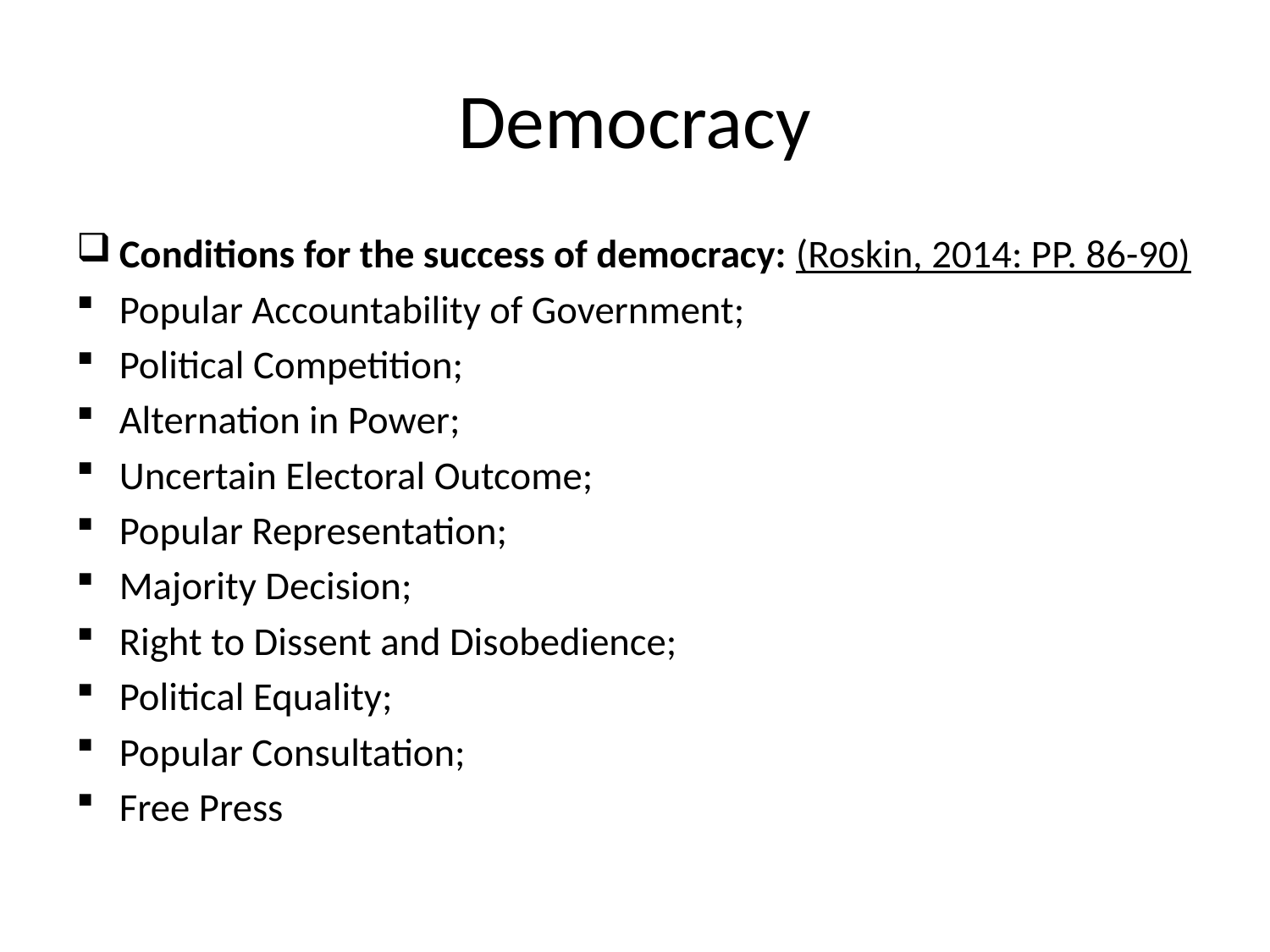

# Democracy
Conditions for the success of democracy: (Roskin, 2014: PP. 86-90)
Popular Accountability of Government;
Political Competition;
Alternation in Power;
Uncertain Electoral Outcome;
Popular Representation;
Majority Decision;
Right to Dissent and Disobedience;
Political Equality;
Popular Consultation;
Free Press